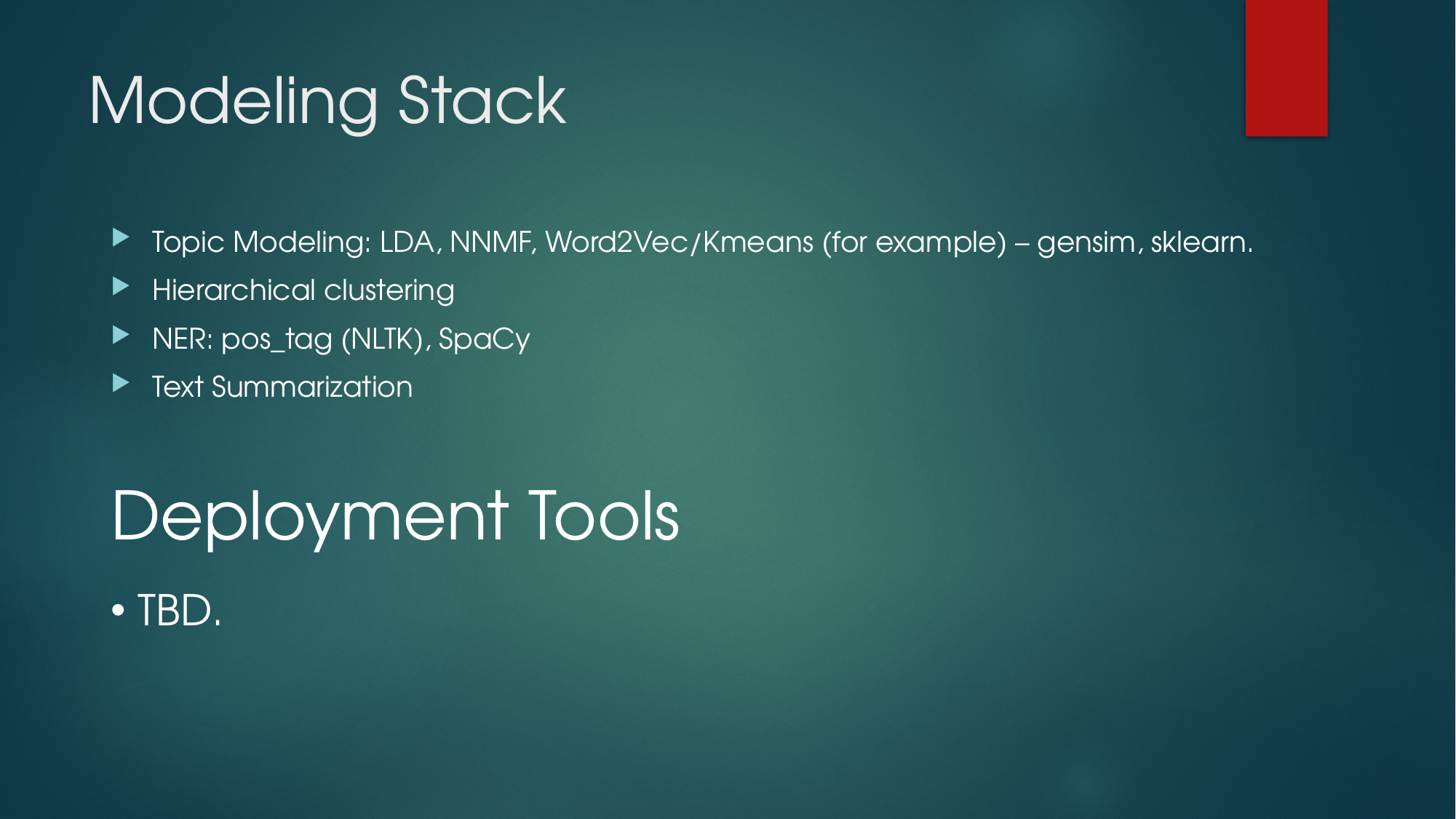

# Modeling Stack
Topic Modeling: LDA, NNMF, Word2Vec/Kmeans (for example) – gensim, sklearn.
Hierarchical clustering
NER: pos_tag (NLTK), SpaCy
Text Summarization
Deployment Tools

TBD.